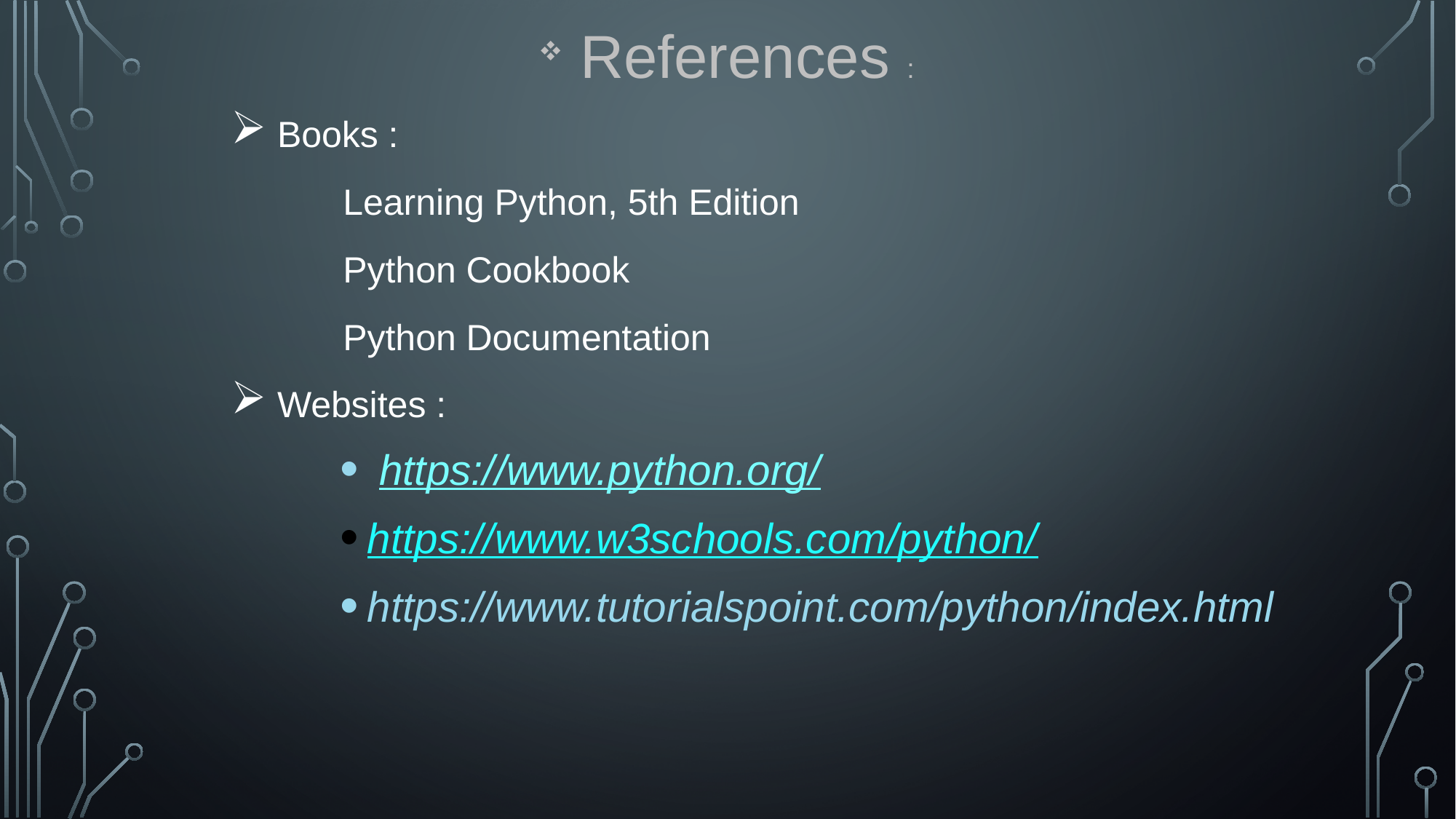

References :
 Books :
           Learning Python, 5th Edition
           Python Cookbook
           Python Documentation
 Websites :
 https://www.python.org/
https://www.w3schools.com/python/
https://www.tutorialspoint.com/python/index.html